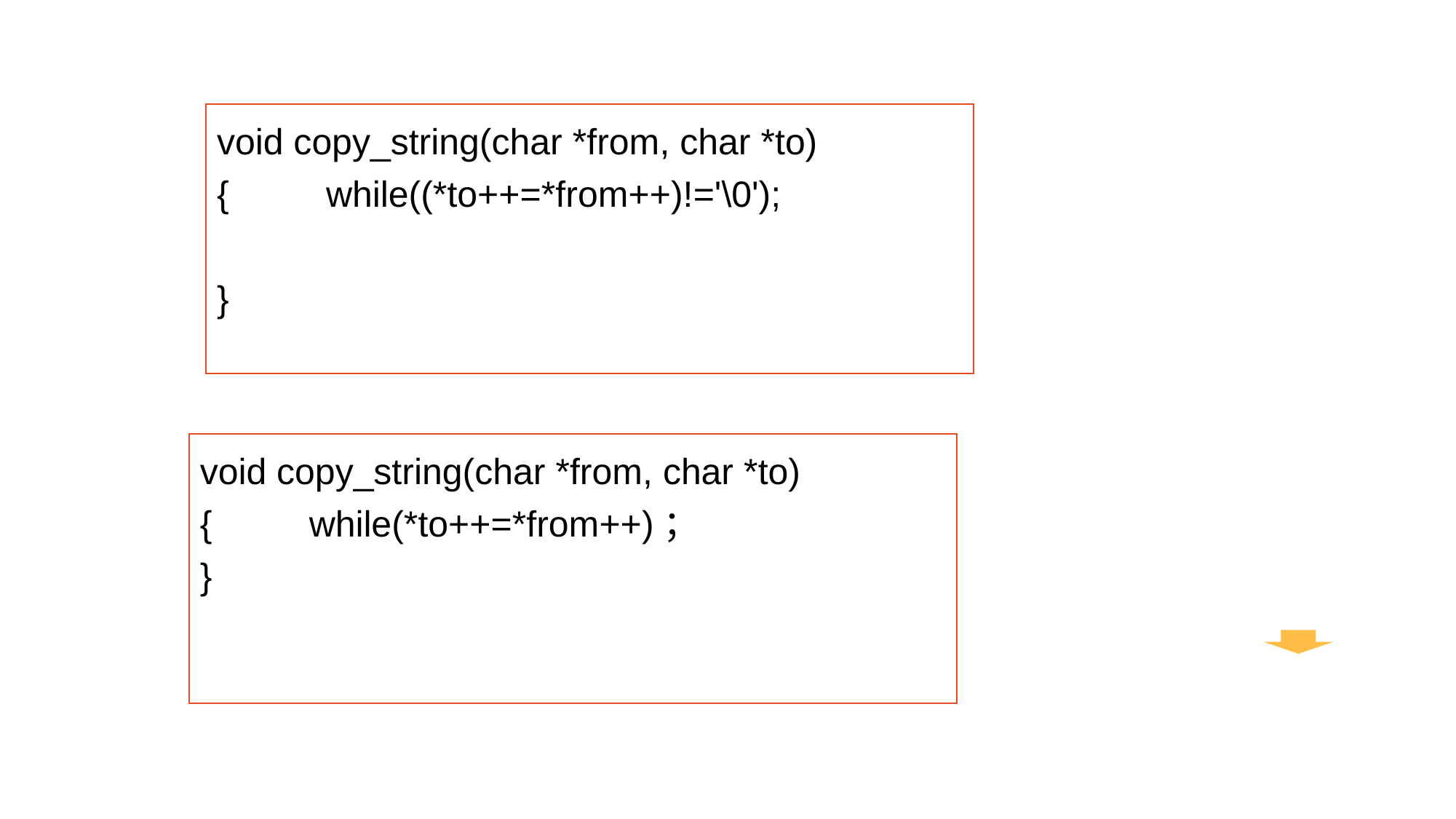

void copy_string(char *from, char *to)
{	while((*to++=*from++)!='\0');

}
void copy_string(char *from, char *to)
{	while(*to++=*from++)；
}